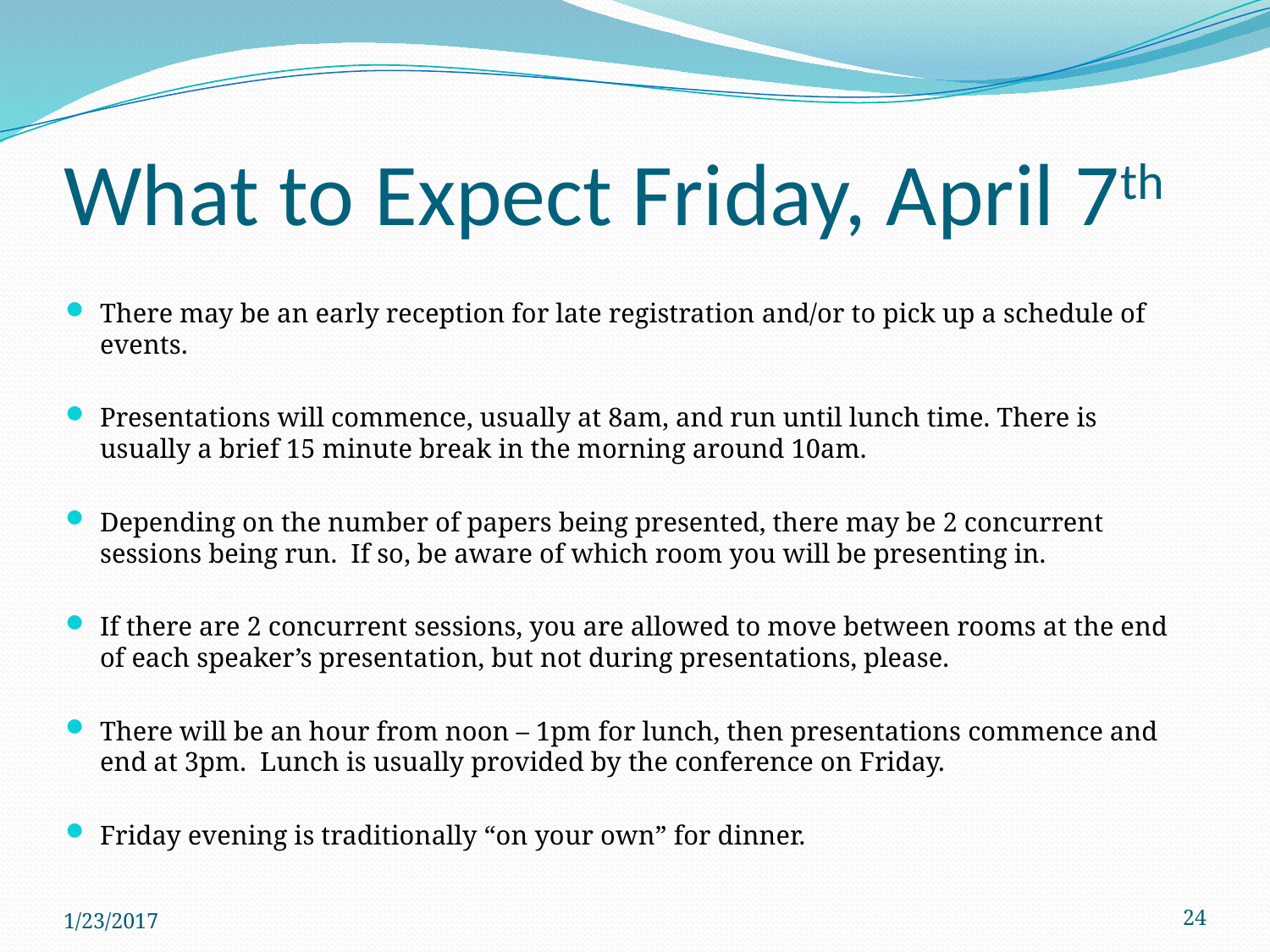

# What to Expect Friday, April 7th

There may be an early reception for late registration and/or to pick up a schedule of events.

Presentations will commence, usually at 8am, and run until lunch time. There is usually a brief 15 minute break in the morning around 10am.

Depending on the number of papers being presented, there may be 2 concurrent sessions being run.  If so, be aware of which room you will be presenting in.

If there are 2 concurrent sessions, you are allowed to move between rooms at the end of each speaker’s presentation, but not during presentations, please.

There will be an hour from noon – 1pm for lunch, then presentations commence and end at 3pm.  Lunch is usually provided by the conference on Friday.

Friday evening is traditionally “on your own” for dinner.

1/23/2017
24